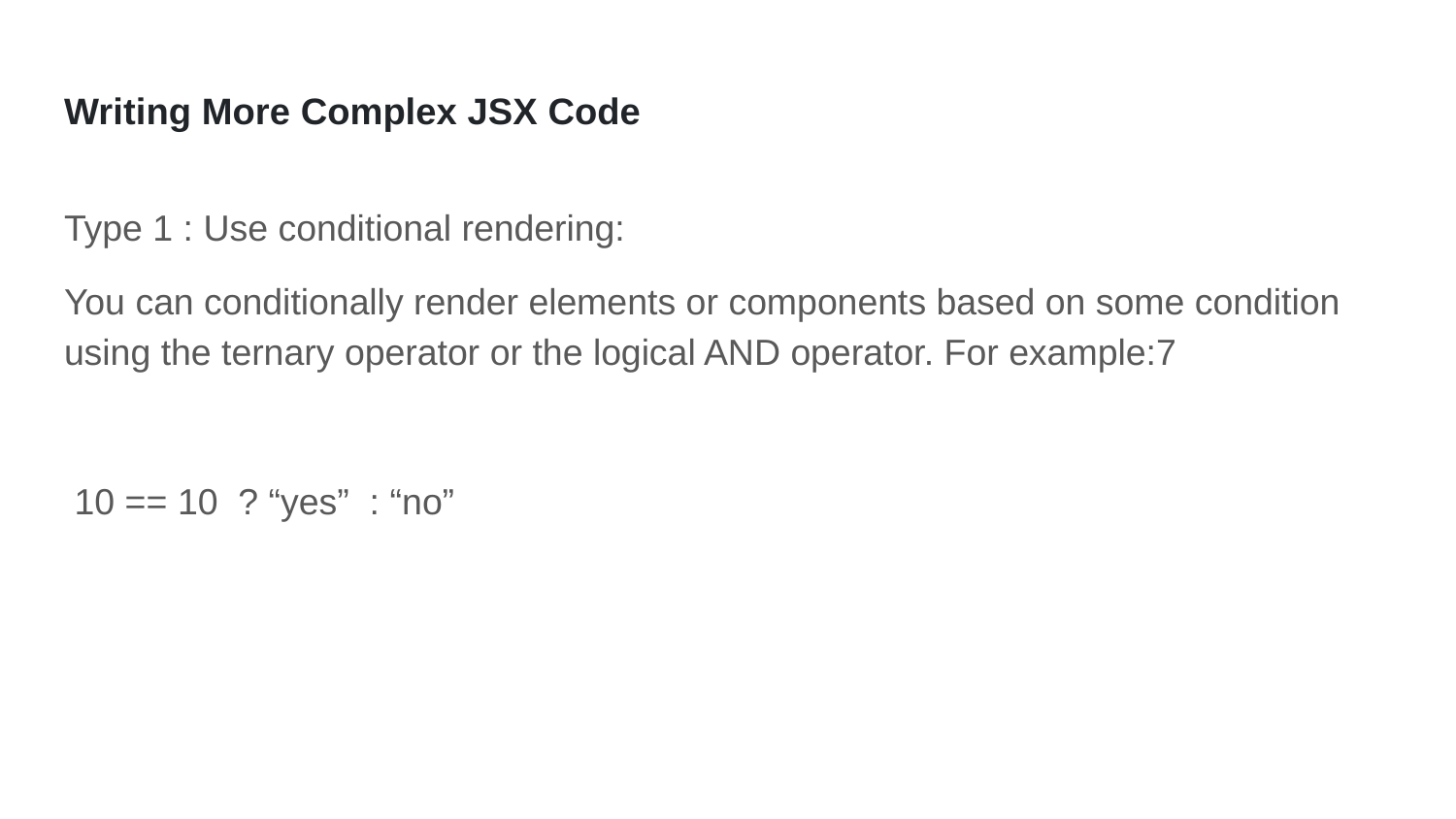

# Writing More Complex JSX Code
Type 1 : Use conditional rendering:
You can conditionally render elements or components based on some condition using the ternary operator or the logical AND operator. For example:7

 10 == 10  ? “yes”  : “no”